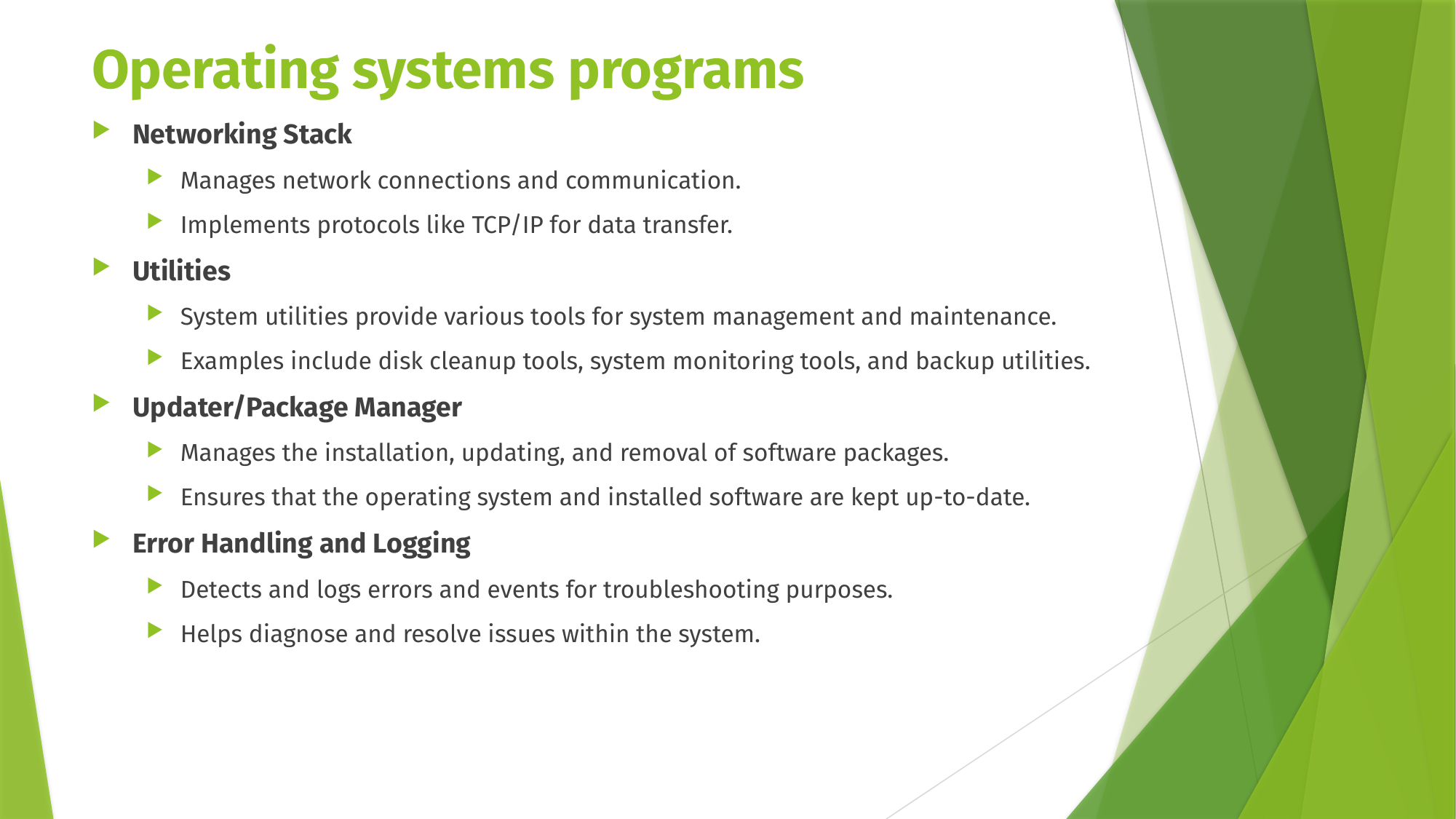

# Operating systems programs
Networking Stack
Manages network connections and communication.
Implements protocols like TCP/IP for data transfer.
Utilities
System utilities provide various tools for system management and maintenance.
Examples include disk cleanup tools, system monitoring tools, and backup utilities.
Updater/Package Manager
Manages the installation, updating, and removal of software packages.
Ensures that the operating system and installed software are kept up-to-date.
Error Handling and Logging
Detects and logs errors and events for troubleshooting purposes.
Helps diagnose and resolve issues within the system.